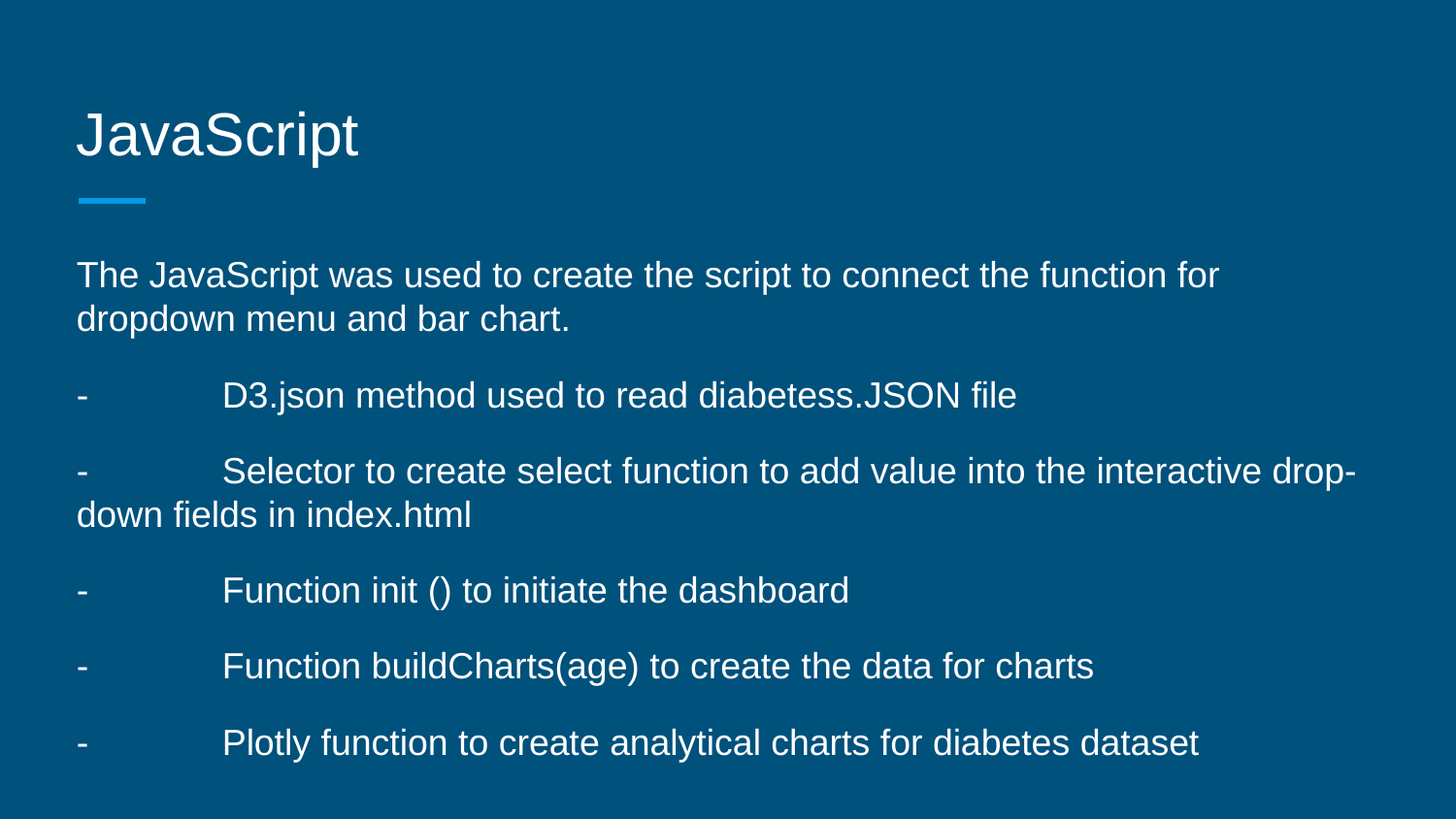

# JavaScript
The JavaScript was used to create the script to connect the function for dropdown menu and bar chart.
-	D3.json method used to read diabetess.JSON file
-	Selector to create select function to add value into the interactive drop-down fields in index.html
-	Function init () to initiate the dashboard
-	Function buildCharts(age) to create the data for charts
-	Plotly function to create analytical charts for diabetes dataset